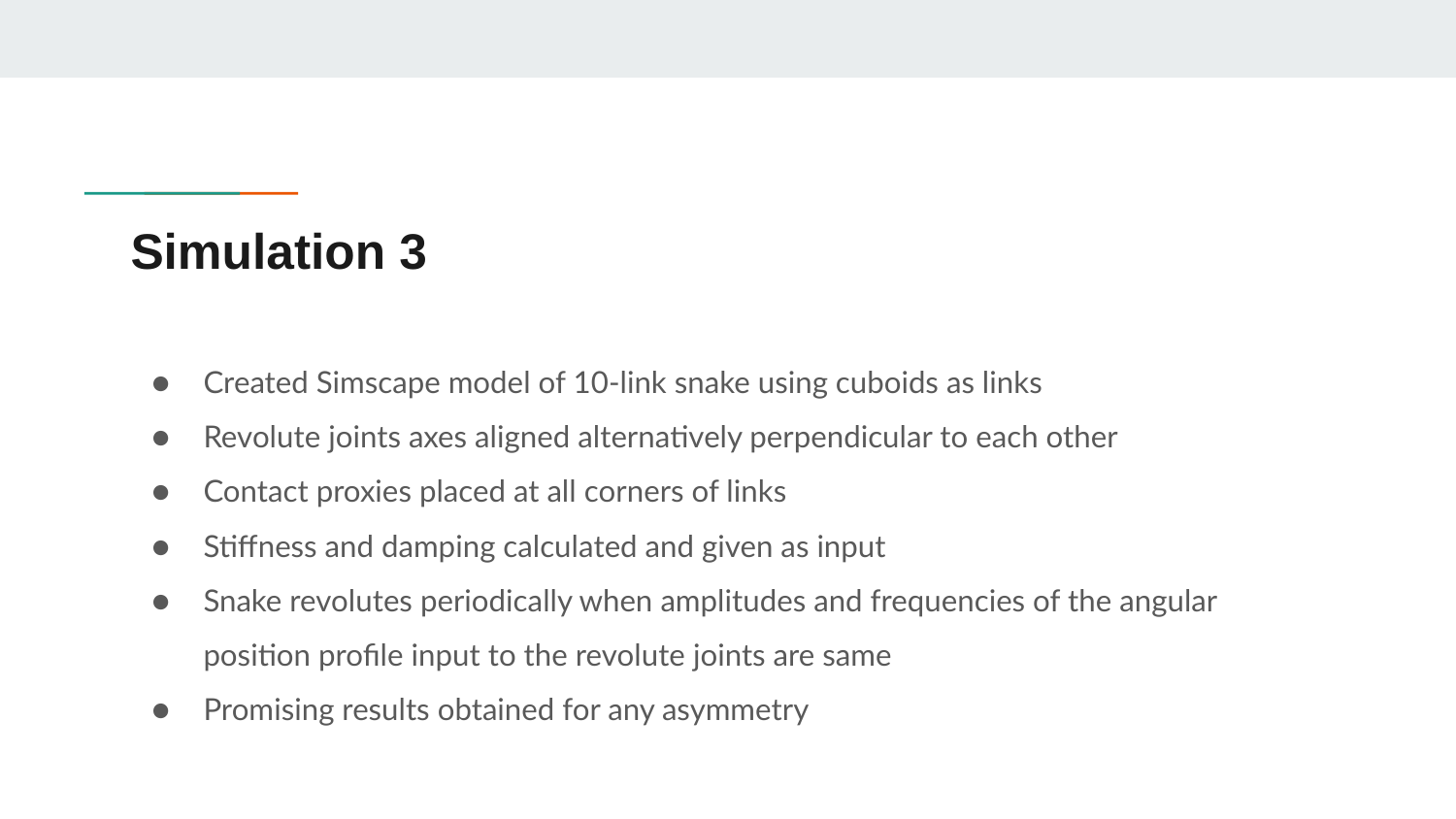

# Simulation 3
Created Simscape model of 10-link snake using cuboids as links
Revolute joints axes aligned alternatively perpendicular to each other
Contact proxies placed at all corners of links
Stiffness and damping calculated and given as input
Snake revolutes periodically when amplitudes and frequencies of the angular position profile input to the revolute joints are same
Promising results obtained for any asymmetry